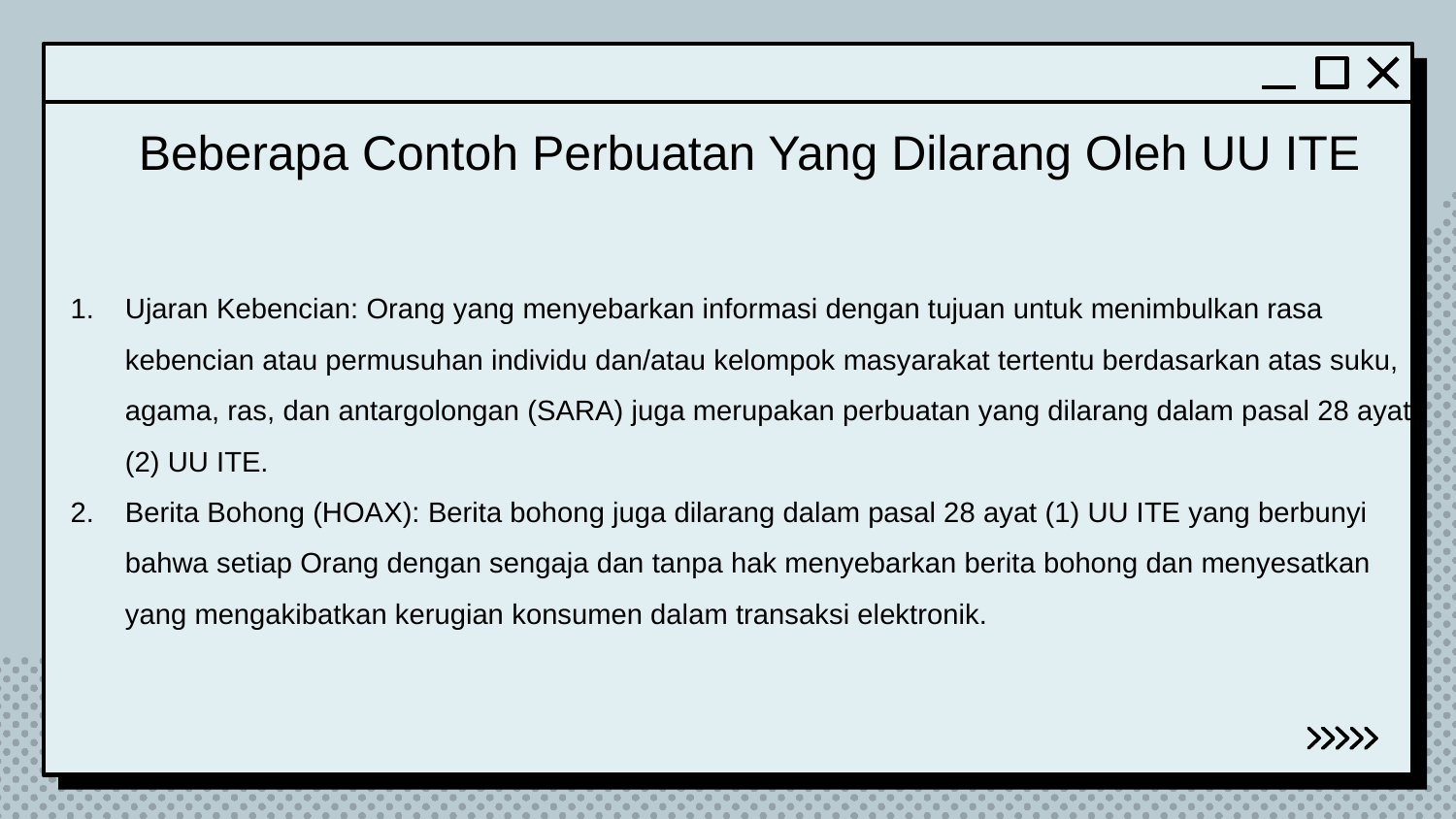

Beberapa Contoh Perbuatan Yang Dilarang Oleh UU ITE
Ujaran Kebencian: Orang yang menyebarkan informasi dengan tujuan untuk menimbulkan rasa kebencian atau permusuhan individu dan/atau kelompok masyarakat tertentu berdasarkan atas suku, agama, ras, dan antargolongan (SARA) juga merupakan perbuatan yang dilarang dalam pasal 28 ayat (2) UU ITE.
Berita Bohong (HOAX): Berita bohong juga dilarang dalam pasal 28 ayat (1) UU ITE yang berbunyi bahwa setiap Orang dengan sengaja dan tanpa hak menyebarkan berita bohong dan menyesatkan yang mengakibatkan kerugian konsumen dalam transaksi elektronik.